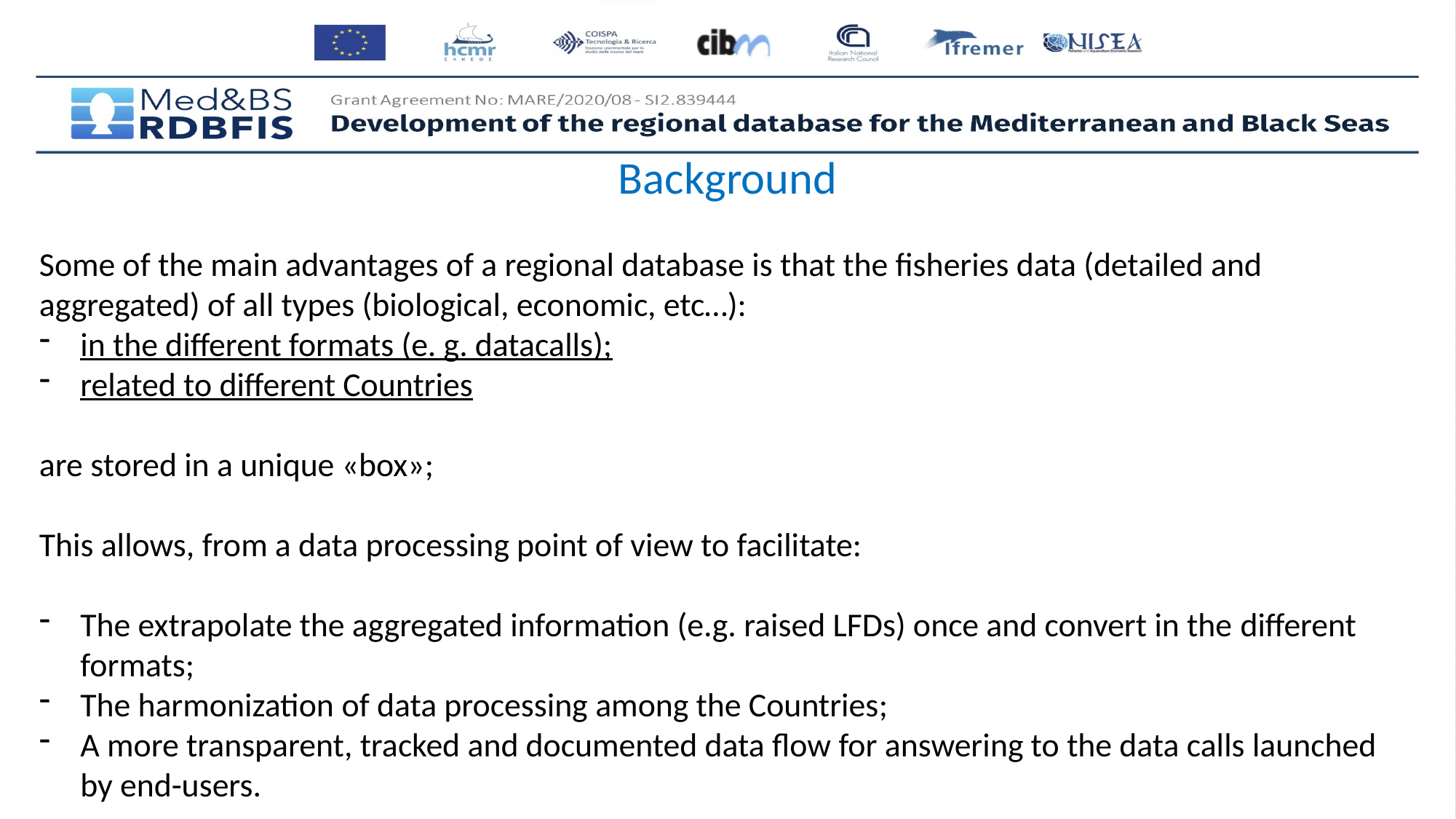

Background

Some of the main advantages of a regional database is that the fisheries data (detailed and aggregated) of all types (biological, economic, etc…):
in the different formats (e. g. datacalls);
related to different Countries

are stored in a unique «box»;

This allows, from a data processing point of view to facilitate:

The extrapolate the aggregated information (e.g. raised LFDs) once and convert in the different formats;
The harmonization of data processing among the Countries;
A more transparent, tracked and documented data flow for answering to the data calls launched by end-users.